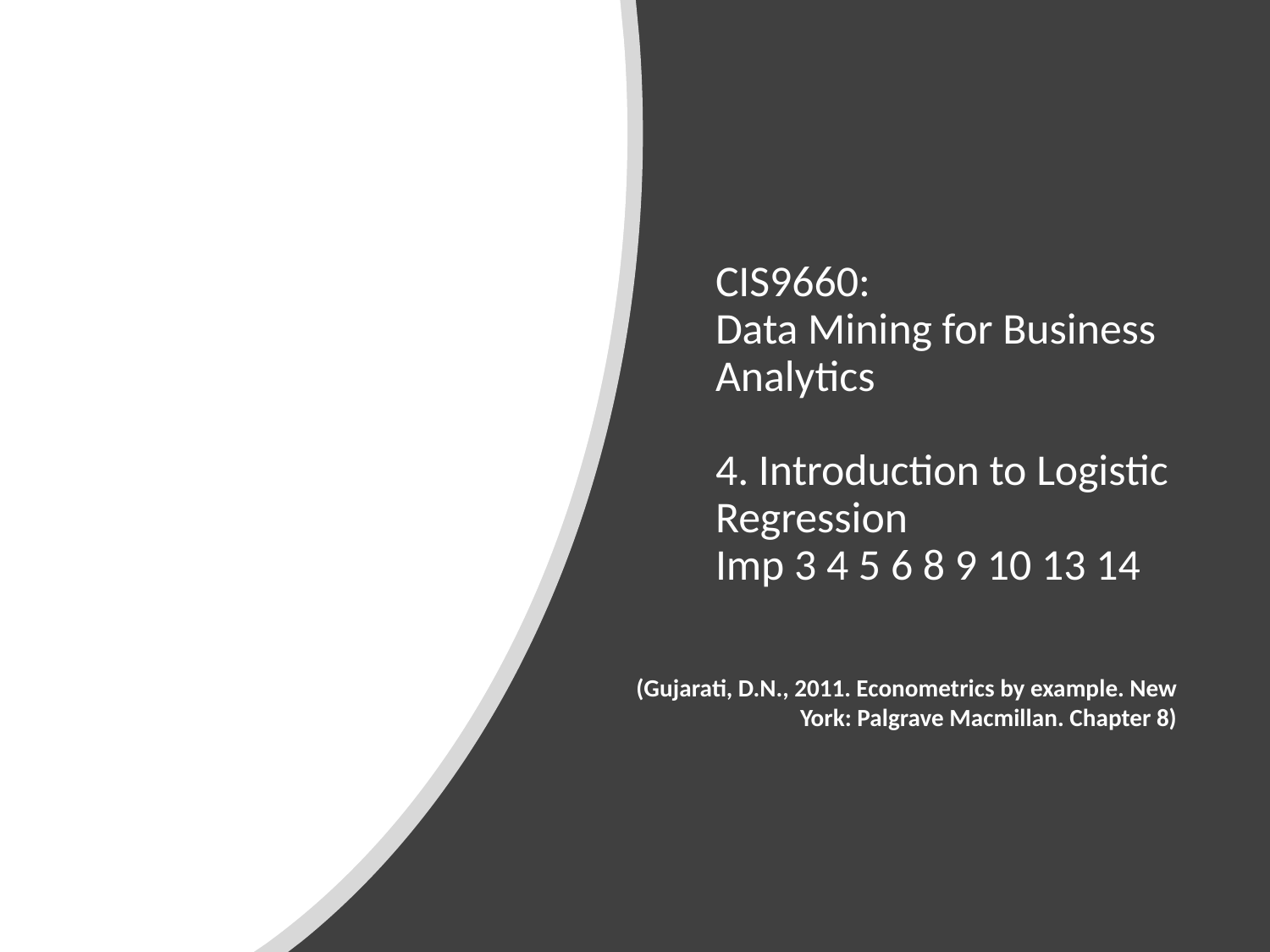

# CIS9660: Data Mining for Business Analytics 4. Introduction to Logistic Regression Imp 3 4 5 6 8 9 10 13 14
(Gujarati, D.N., 2011. Econometrics by example. New York: Palgrave Macmillan. Chapter 8)